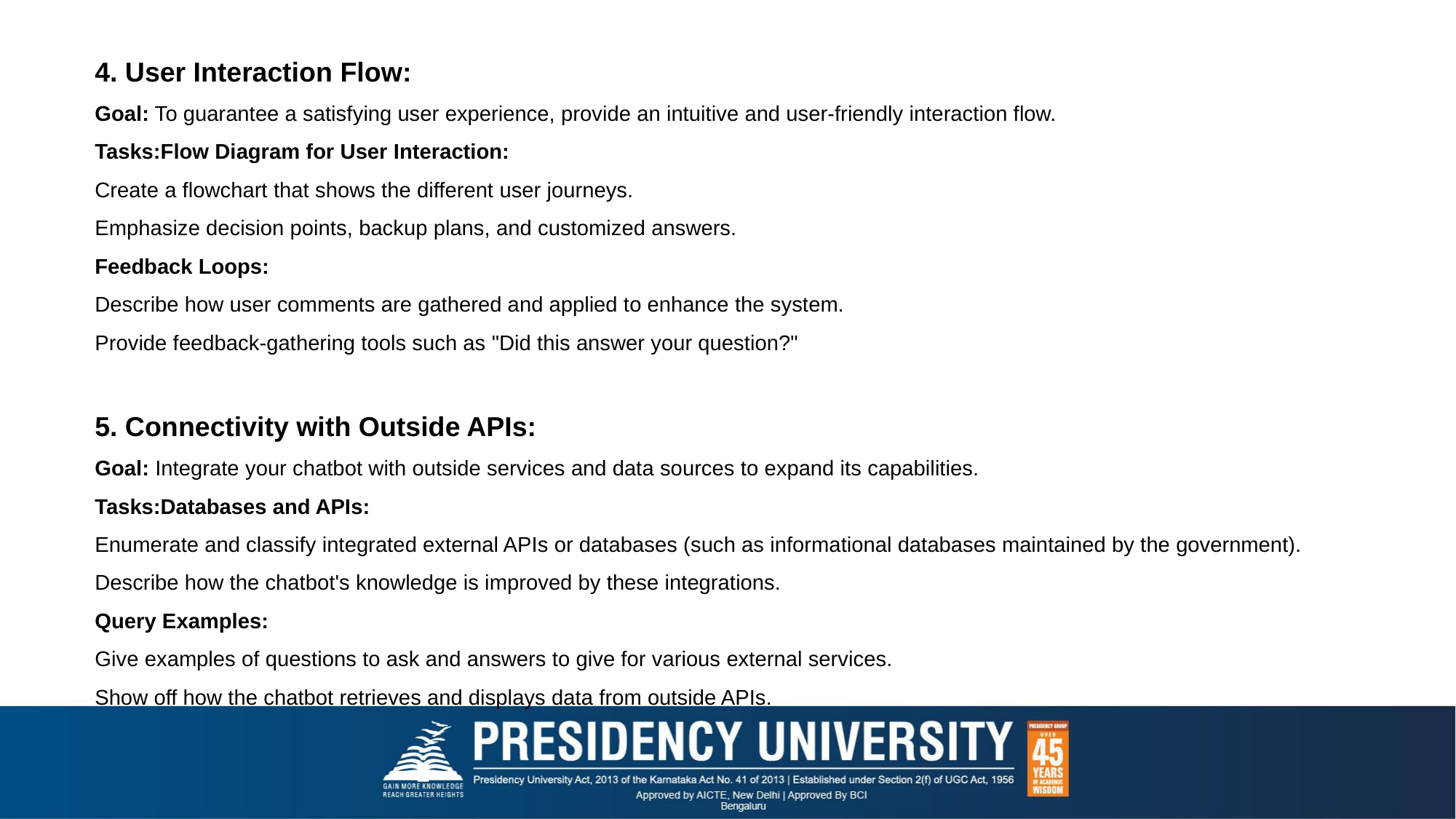

4. User Interaction Flow:
Goal: To guarantee a satisfying user experience, provide an intuitive and user-friendly interaction flow.
Tasks:Flow Diagram for User Interaction:
Create a flowchart that shows the different user journeys.
Emphasize decision points, backup plans, and customized answers.
Feedback Loops:
Describe how user comments are gathered and applied to enhance the system.
Provide feedback-gathering tools such as "Did this answer your question?"

5. Connectivity with Outside APIs:
Goal: Integrate your chatbot with outside services and data sources to expand its capabilities.
Tasks:Databases and APIs:
Enumerate and classify integrated external APIs or databases (such as informational databases maintained by the government).
Describe how the chatbot's knowledge is improved by these integrations.
Query Examples:
Give examples of questions to ask and answers to give for various external services.
Show off how the chatbot retrieves and displays data from outside APIs.